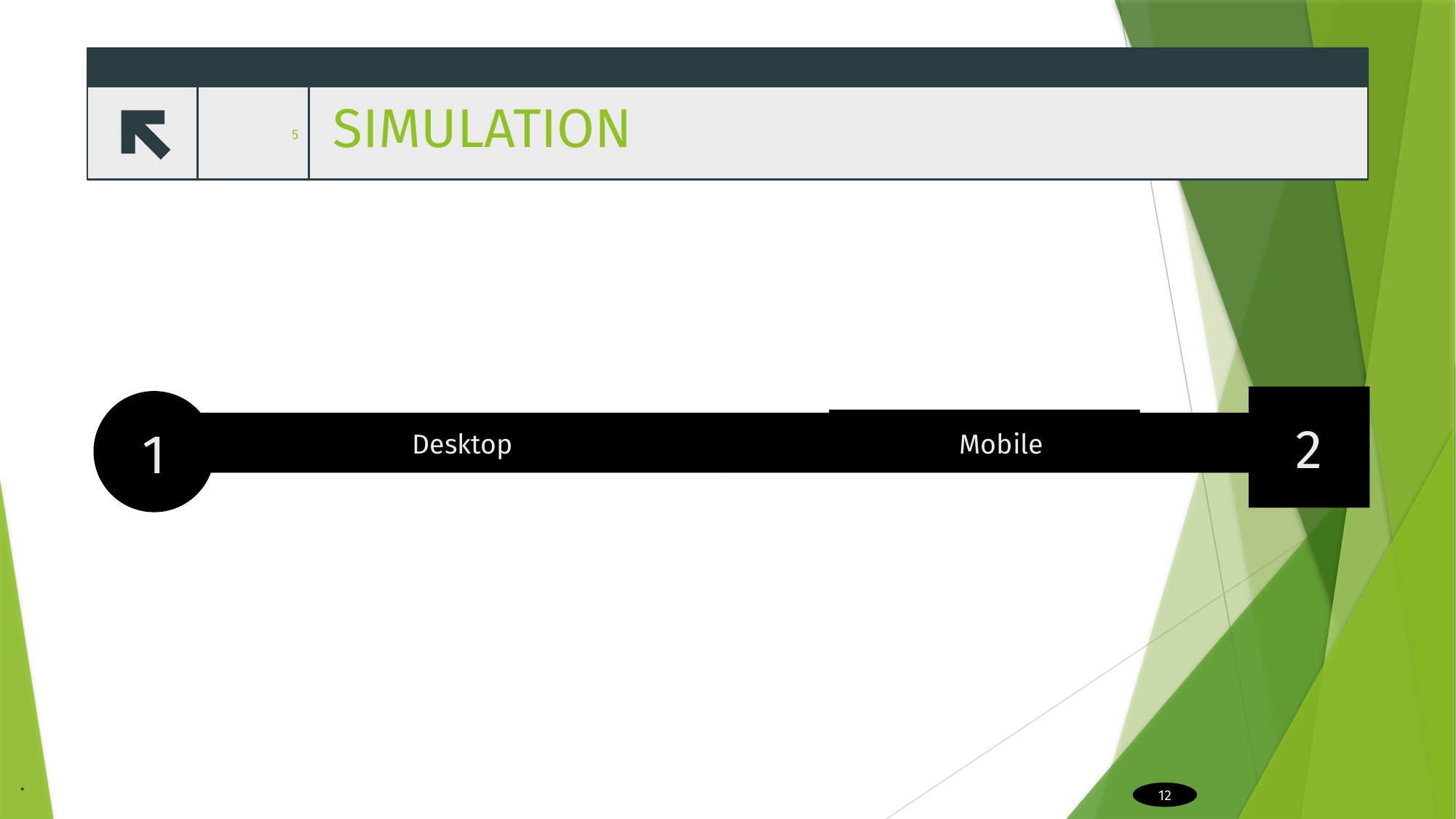

# SIMULATION
5
2
1
Application
Desktop
Maquette

Mobile
12
.